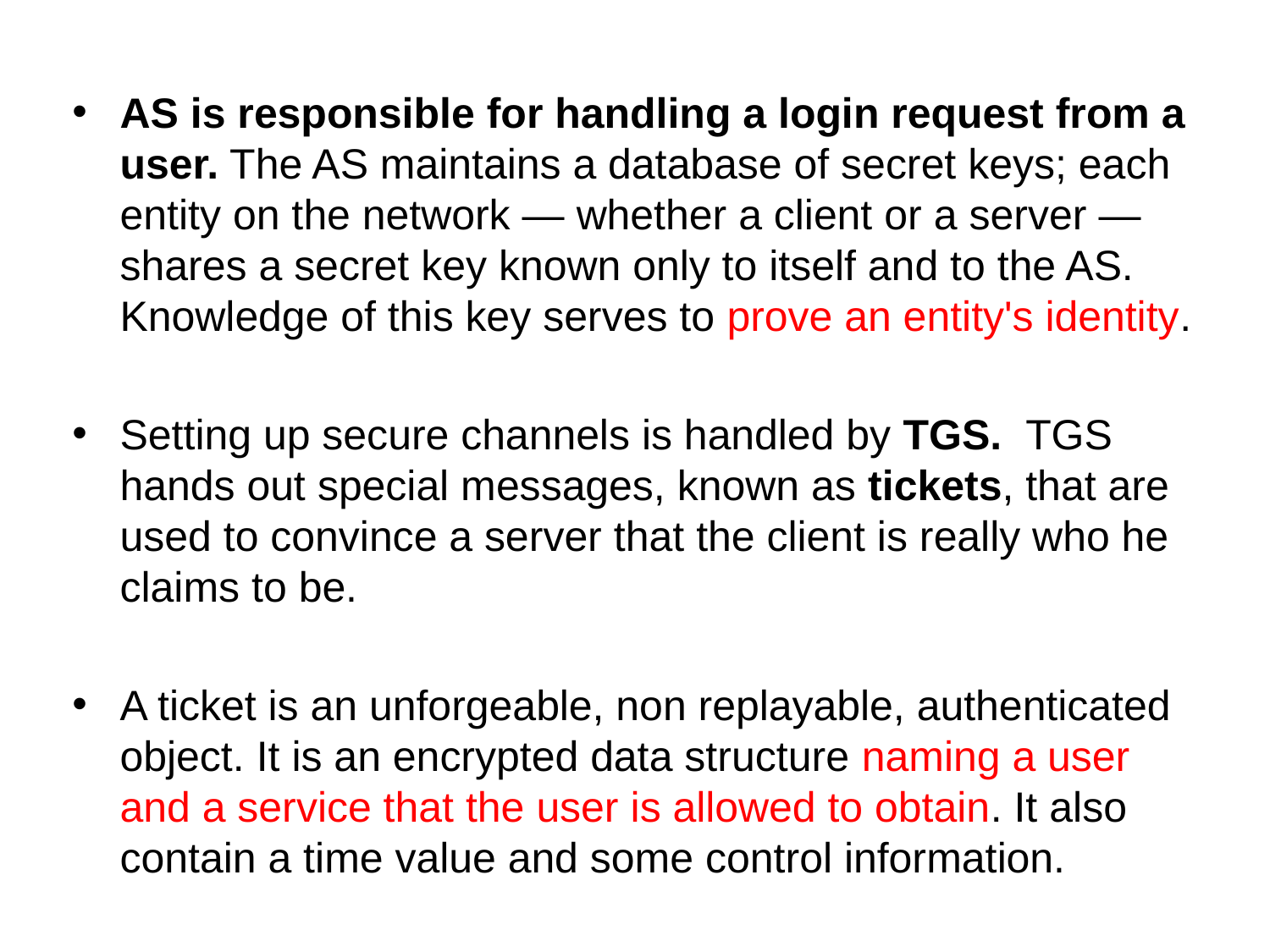

AS is responsible for handling a login request from a user. The AS maintains a database of secret keys; each entity on the network — whether a client or a server — shares a secret key known only to itself and to the AS. Knowledge of this key serves to prove an entity's identity.

Setting up secure channels is handled by TGS.  TGS hands out special messages, known as tickets, that are used to convince a server that the client is really who he claims to be.

A ticket is an unforgeable, non replayable, authenticated object. It is an encrypted data structure naming a user and a service that the user is allowed to obtain. It also contain a time value and some control information.